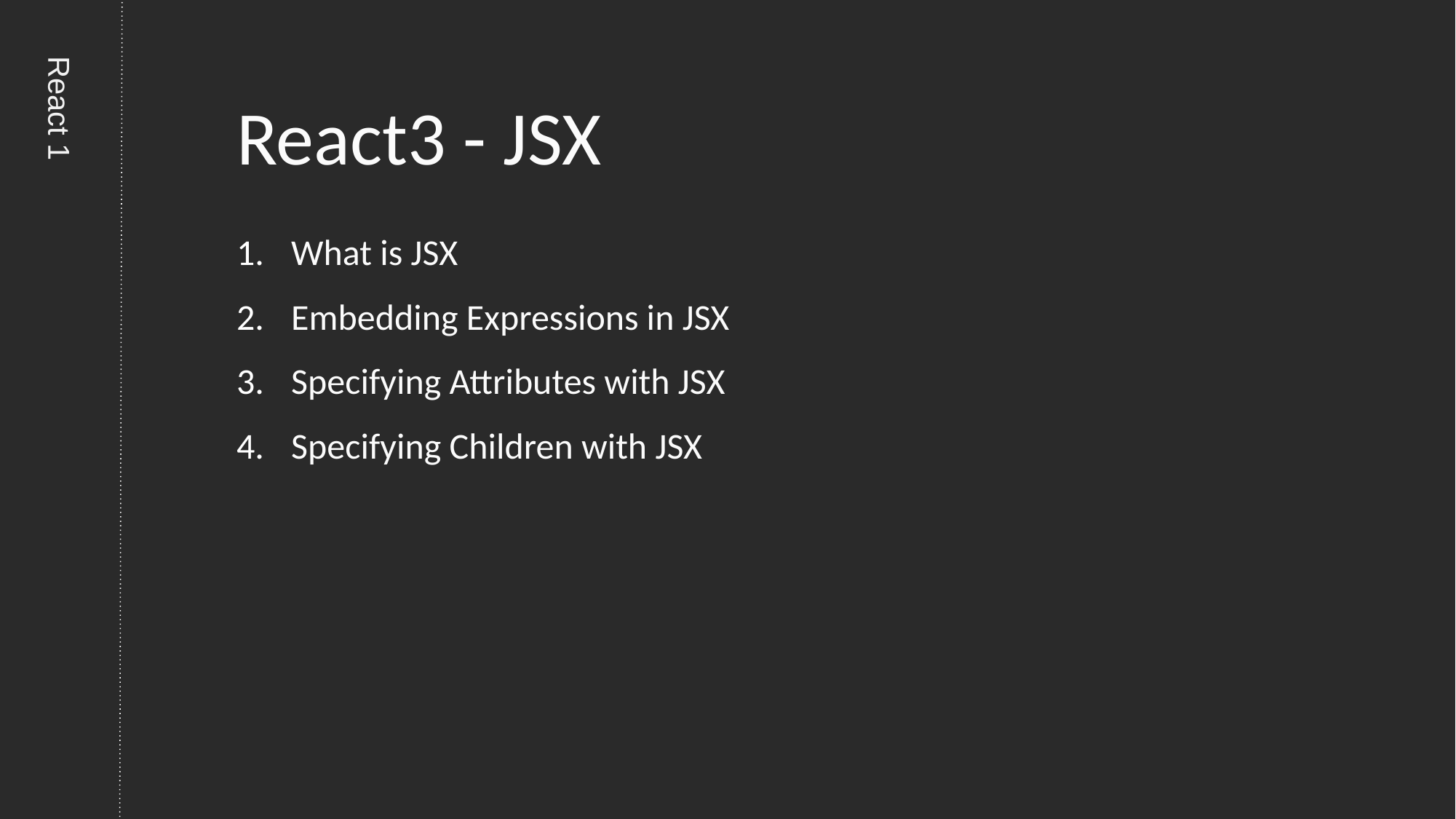

# React3 - JSX
What is JSX
Embedding Expressions in JSX
Specifying Attributes with JSX
Specifying Children with JSX